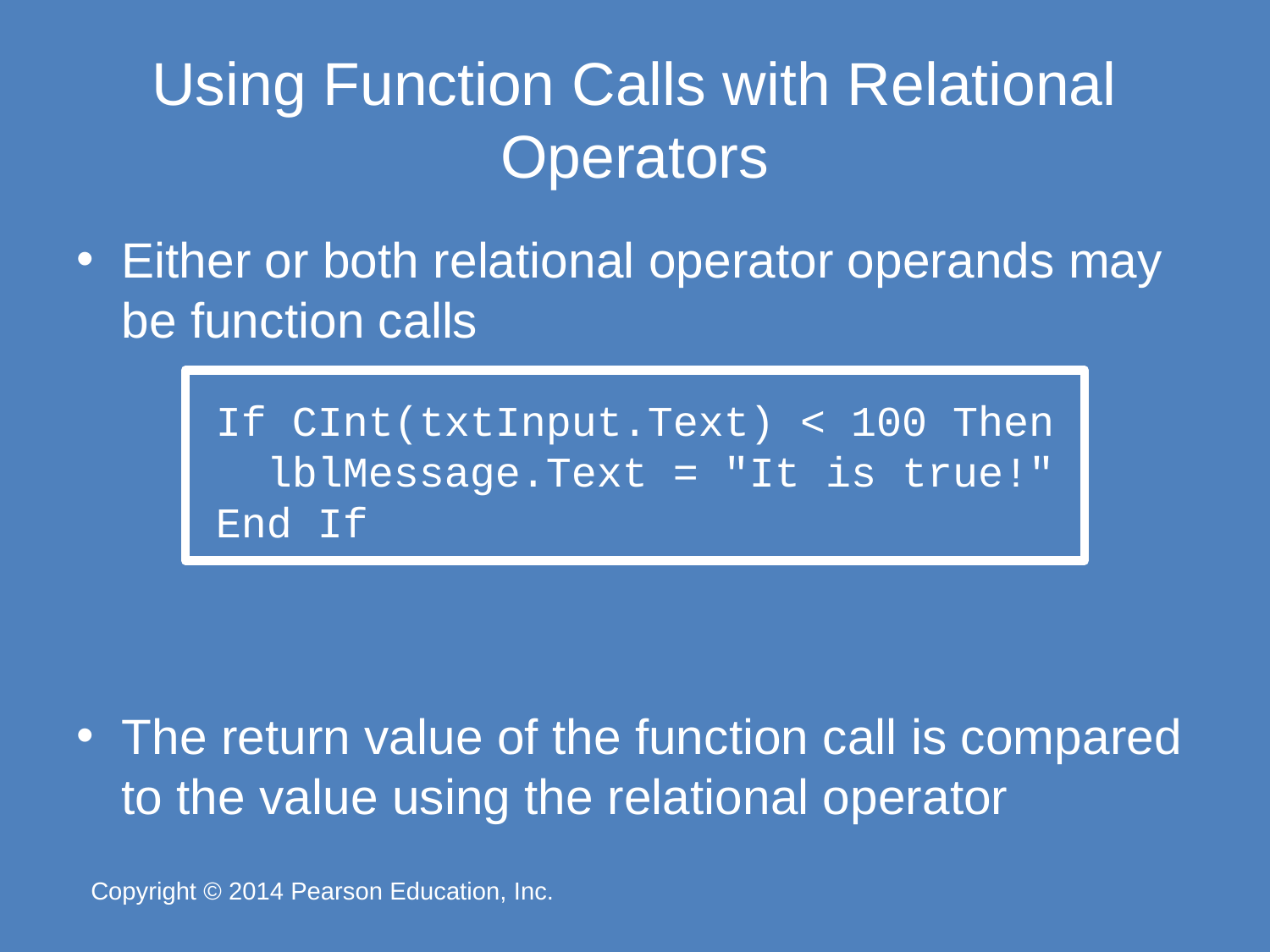

# Using Function Calls with Relational Operators
Either or both relational operator operands may be function calls

The return value of the function call is compared to the value using the relational operator

If CInt(txtInput.Text) < 100 Then
  lblMessage.Text = "It is true!"
End If